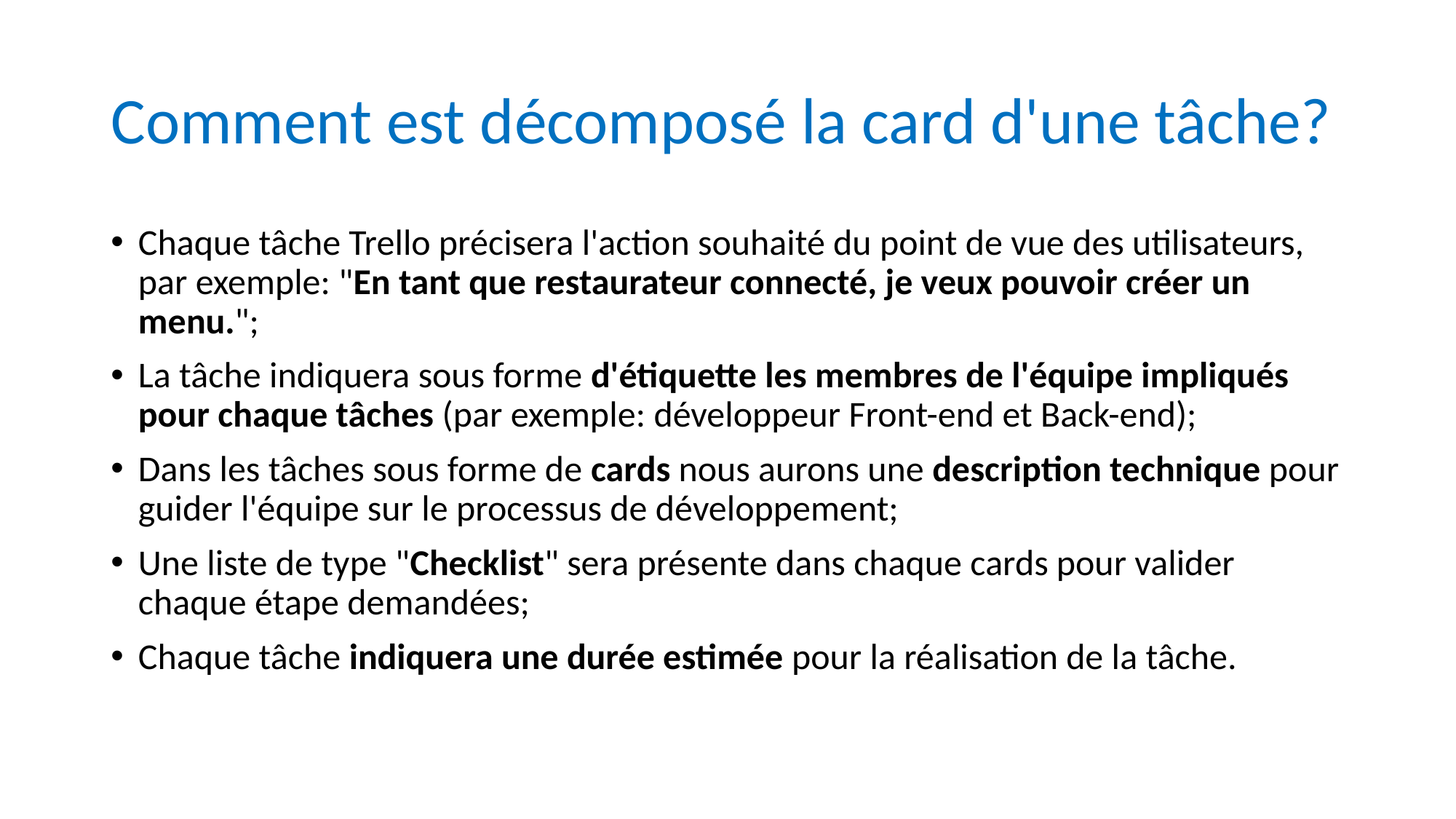

# Comment est décomposé la card d'une tâche?
Chaque tâche Trello précisera l'action souhaité du point de vue des utilisateurs, par exemple: "En tant que restaurateur connecté, je veux pouvoir créer un menu.";
La tâche indiquera sous forme d'étiquette les membres de l'équipe impliqués pour chaque tâches (par exemple: développeur Front-end et Back-end);
Dans les tâches sous forme de cards nous aurons une description technique pour guider l'équipe sur le processus de développement;
Une liste de type "Checklist" sera présente dans chaque cards pour valider chaque étape demandées;
Chaque tâche indiquera une durée estimée pour la réalisation de la tâche.